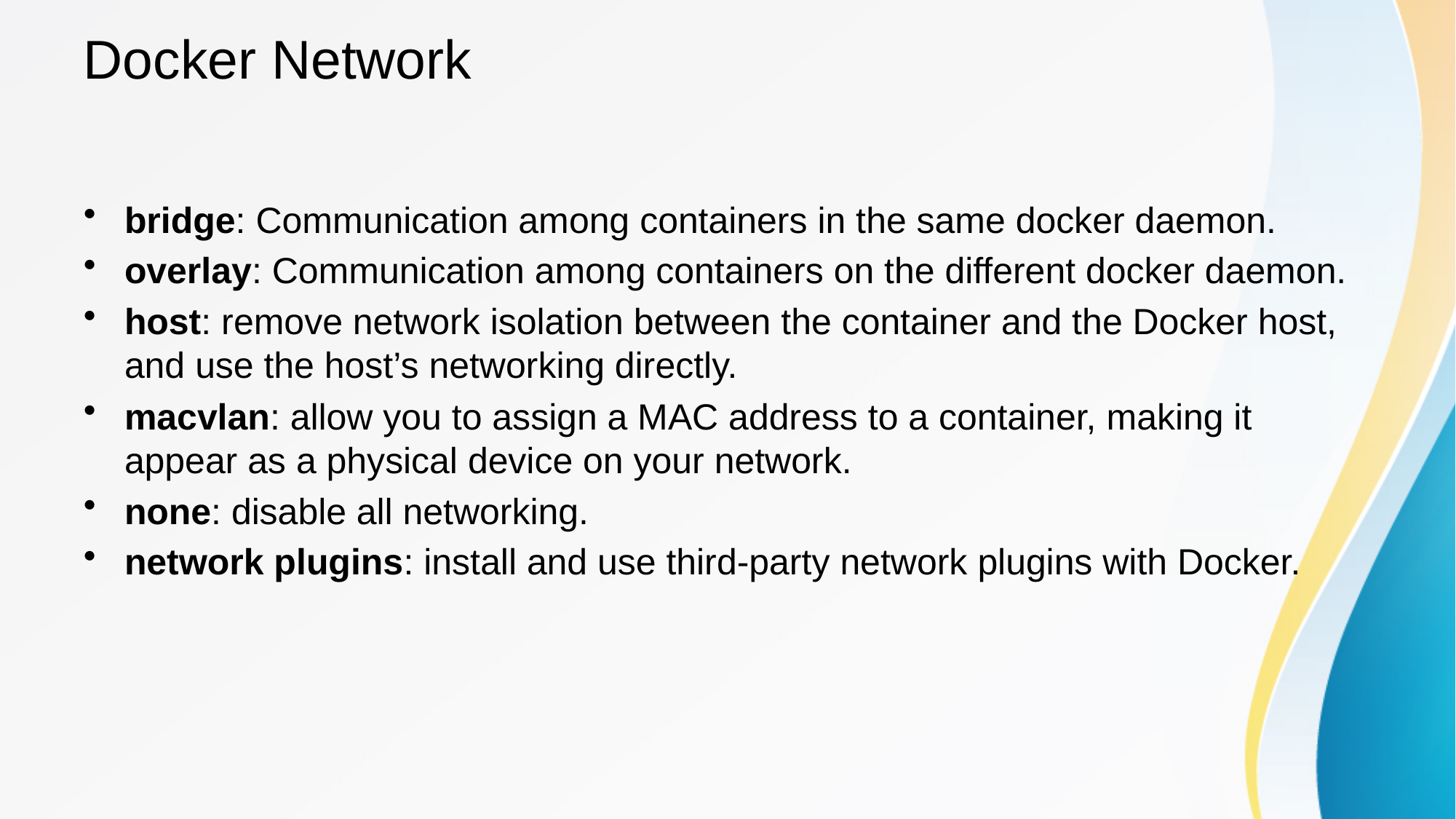

# Docker Network

bridge: Communication among containers in the same docker daemon.
overlay: Communication among containers on the different docker daemon.
host: remove network isolation between the container and the Docker host, and use the host’s networking directly.
macvlan: allow you to assign a MAC address to a container, making it appear as a physical device on your network.
none: disable all networking.
network plugins: install and use third-party network plugins with Docker.